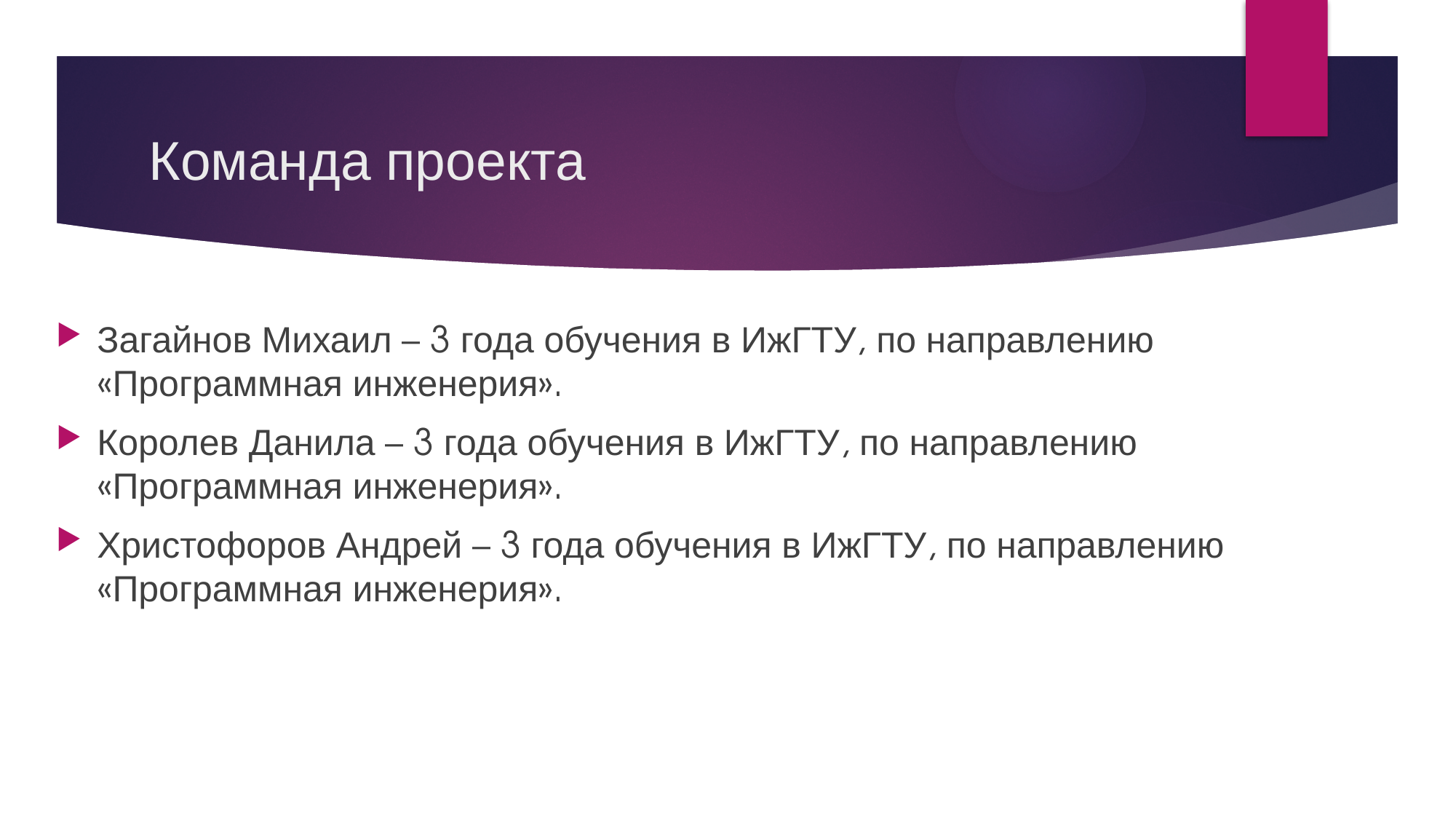

# Команда проекта
Загайнов Михаил – 3 года обучения в ИжГТУ, по направлению «Программная инженерия».
Королев Данила – 3 года обучения в ИжГТУ, по направлению «Программная инженерия».
Христофоров Андрей – 3 года обучения в ИжГТУ, по направлению «Программная инженерия».